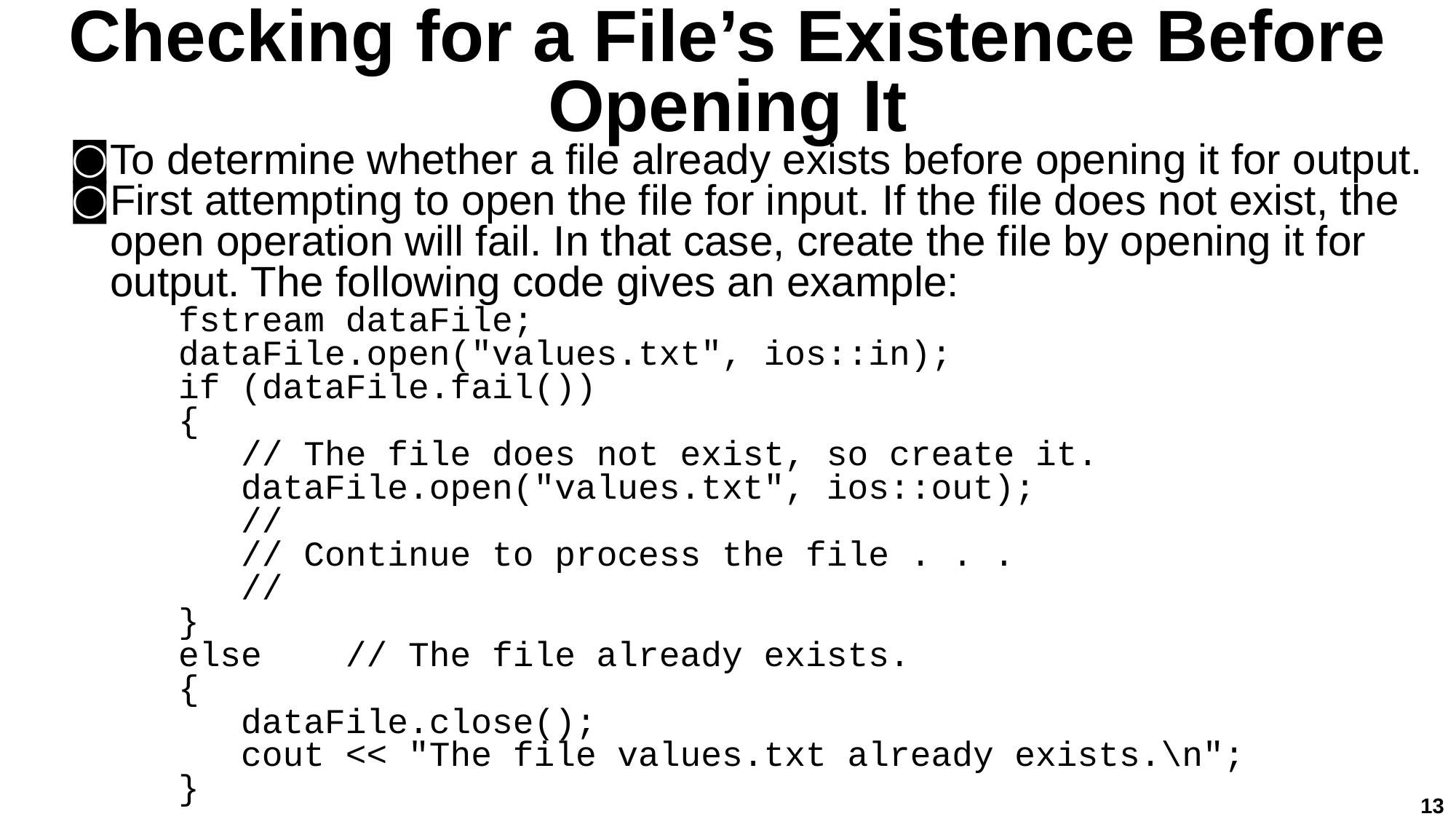

# Checking for a File’s Existence Before Opening It
To determine whether a file already exists before opening it for output.
First attempting to open the file for input. If the file does not exist, the open operation will fail. In that case, create the file by opening it for output. The following code gives an example:
fstream dataFile;
dataFile.open("values.txt", ios::in);
if (dataFile.fail())
{
   // The file does not exist, so create it.
   dataFile.open("values.txt", ios::out);
   //
   // Continue to process the file . . .
   //
}
else    // The file already exists.
{
   dataFile.close();
   cout << "The file values.txt already exists.\n";
}
13